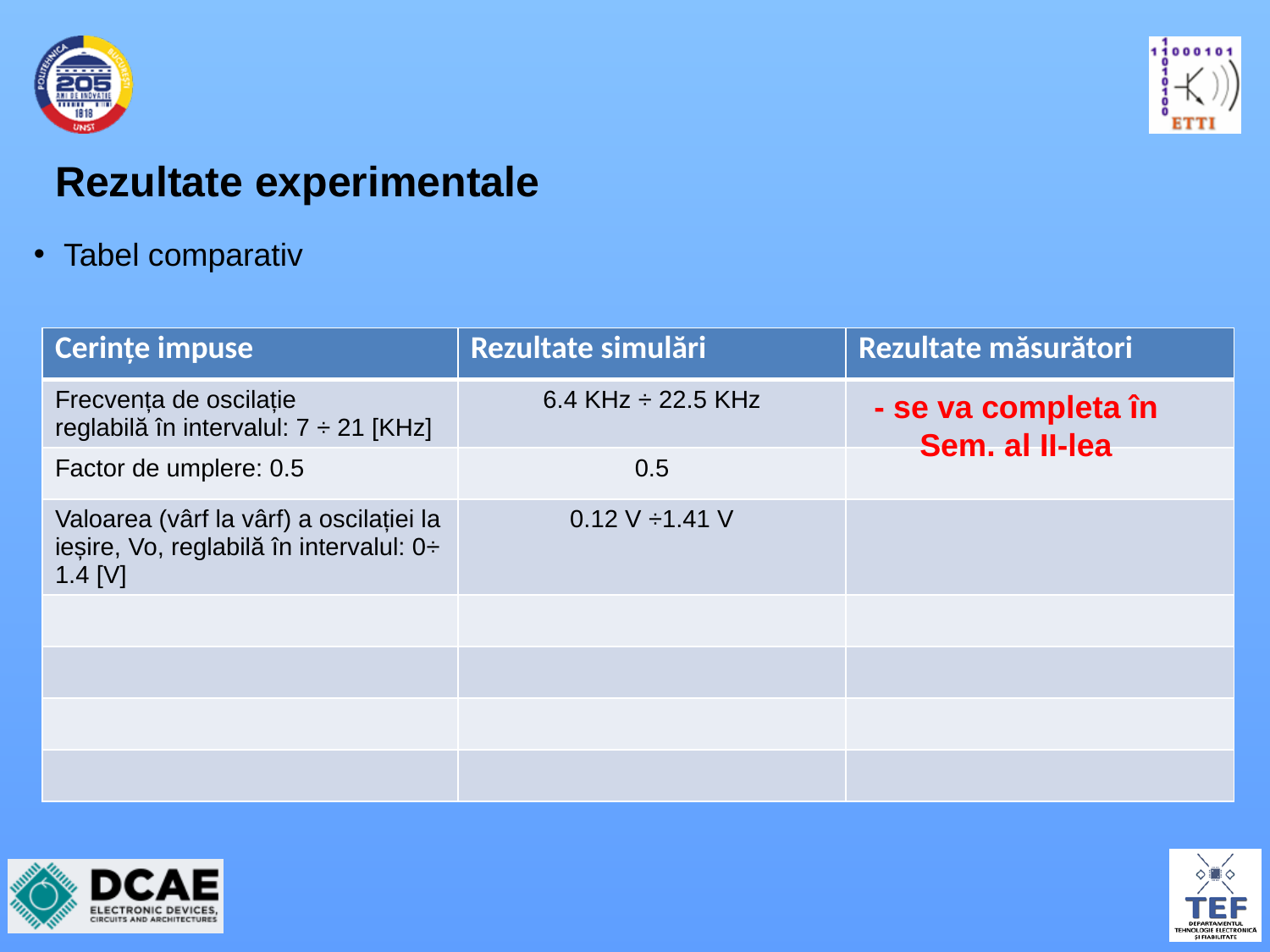

# Rezultate experimentale
Tabel comparativ
| Cerințe impuse | Rezultate simulări | Rezultate măsurători |
| --- | --- | --- |
| Frecvența de oscilație reglabilă în intervalul: 7 ÷ 21 [KHz] | 6.4 KHz ÷ 22.5 KHz |  |
| Factor de umplere: 0.5 | 0.5 |  |
| Valoarea (vârf la vârf) a oscilației la ieșire, Vo, reglabilă în intervalul: 0÷ 1.4 [V] | 0.12 V ÷1.41 V |  |
|  |  |  |
|  |  |  |
|  |  |  |
|  |  |  |
- se va completa în Sem. al II-lea